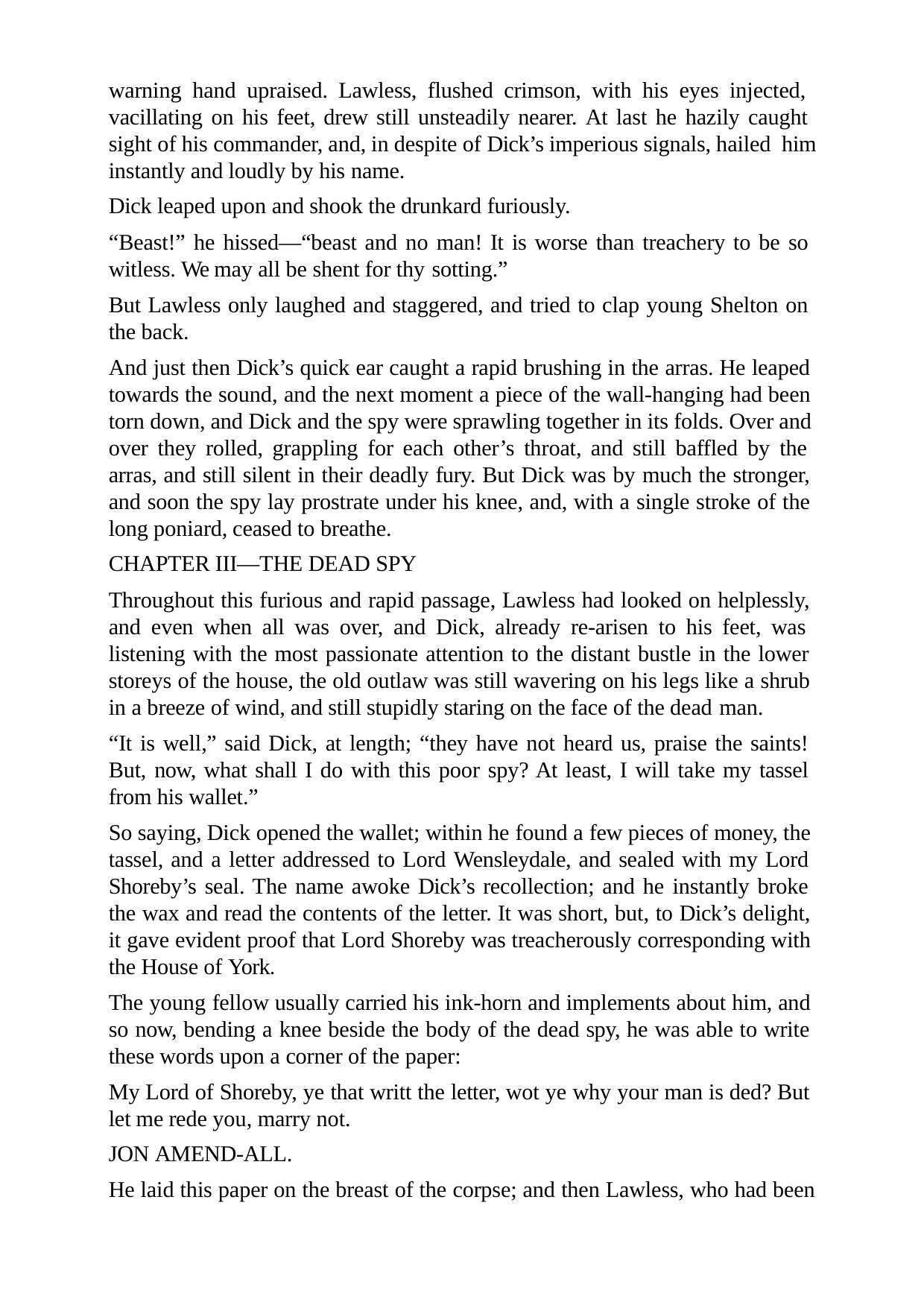

warning hand upraised. Lawless, flushed crimson, with his eyes injected,  vacillating on his feet, drew still unsteadily nearer. At last he hazily caught  sight of his commander, and, in despite of Dick’s imperious signals, hailed  him instantly and loudly by his name.
Dick leaped upon and shook the drunkard furiously.
“Beast!” he hissed—“beast and no man! It is worse than treachery to be so  witless. We may all be shent for thy sotting.”
But Lawless only laughed and staggered, and tried to clap young Shelton on  the back.
And just then Dick’s quick ear caught a rapid brushing in the arras. He leaped  towards the sound, and the next moment a piece of the wall-hanging had been  torn down, and Dick and the spy were sprawling together in its folds. Over and  over they rolled, grappling for each other’s throat, and still baffled by the  arras, and still silent in their deadly fury. But Dick was by much the stronger,  and soon the spy lay prostrate under his knee, and, with a single stroke of the  long poniard, ceased to breathe.
CHAPTER III—THE DEAD SPY
Throughout this furious and rapid passage, Lawless had looked on helplessly,  and even when all was over, and Dick, already re-arisen to his feet, was  listening with the most passionate attention to the distant bustle in the lower  storeys of the house, the old outlaw was still wavering on his legs like a shrub  in a breeze of wind, and still stupidly staring on the face of the dead man.
“It is well,” said Dick, at length; “they have not heard us, praise the saints!  But, now, what shall I do with this poor spy? At least, I will take my tassel  from his wallet.”
So saying, Dick opened the wallet; within he found a few pieces of money, the  tassel, and a letter addressed to Lord Wensleydale, and sealed with my Lord  Shoreby’s seal. The name awoke Dick’s recollection; and he instantly broke  the wax and read the contents of the letter. It was short, but, to Dick’s delight,  it gave evident proof that Lord Shoreby was treacherously corresponding with  the House of York.
The young fellow usually carried his ink-horn and implements about him, and  so now, bending a knee beside the body of the dead spy, he was able to write  these words upon a corner of the paper:
My Lord of Shoreby, ye that writt the letter, wot ye why your man is ded? But  let me rede you, marry not.
JON AMEND-ALL.
He laid this paper on the breast of the corpse; and then Lawless, who had been